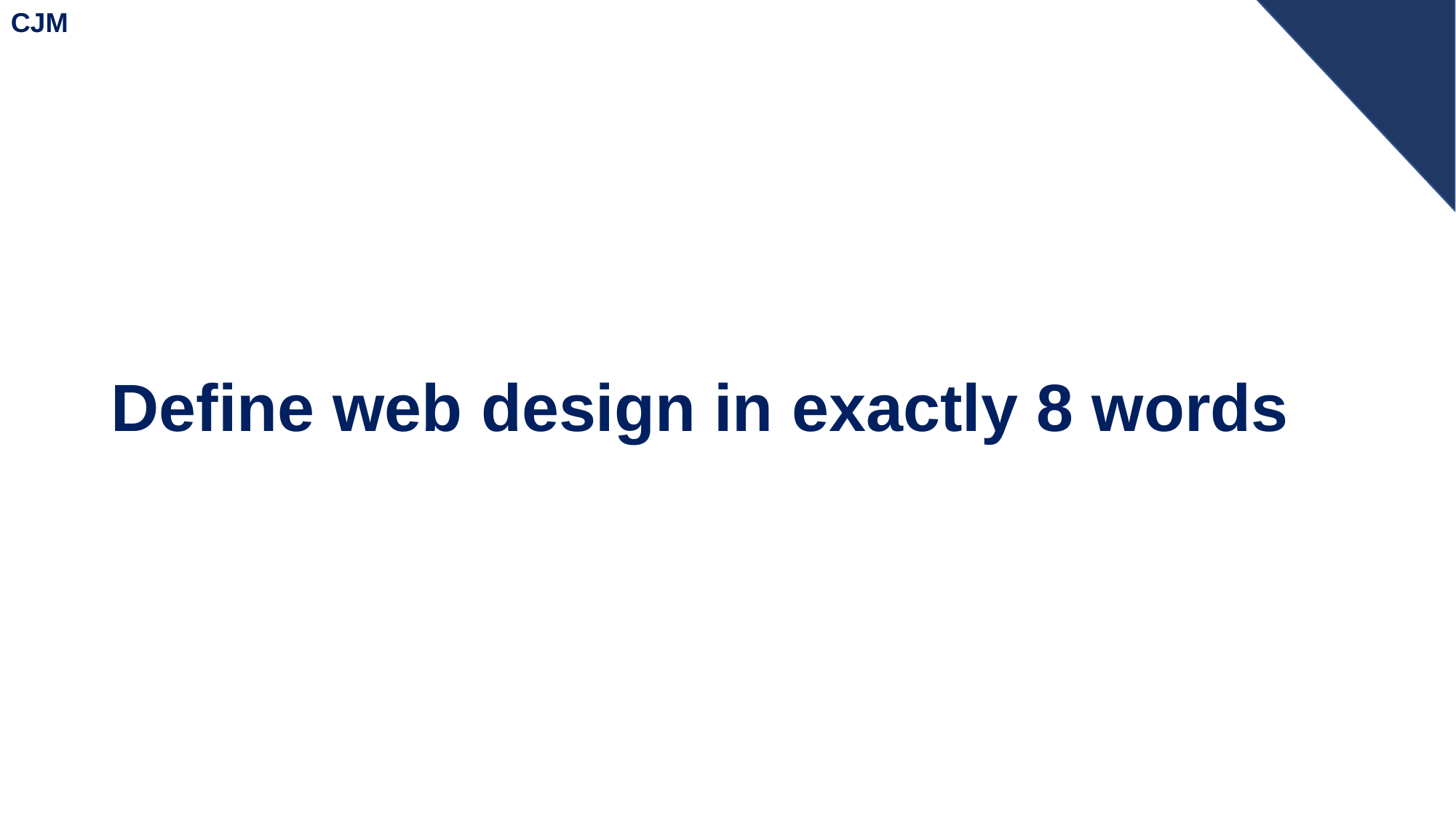

# Define web design in exactly 8 words